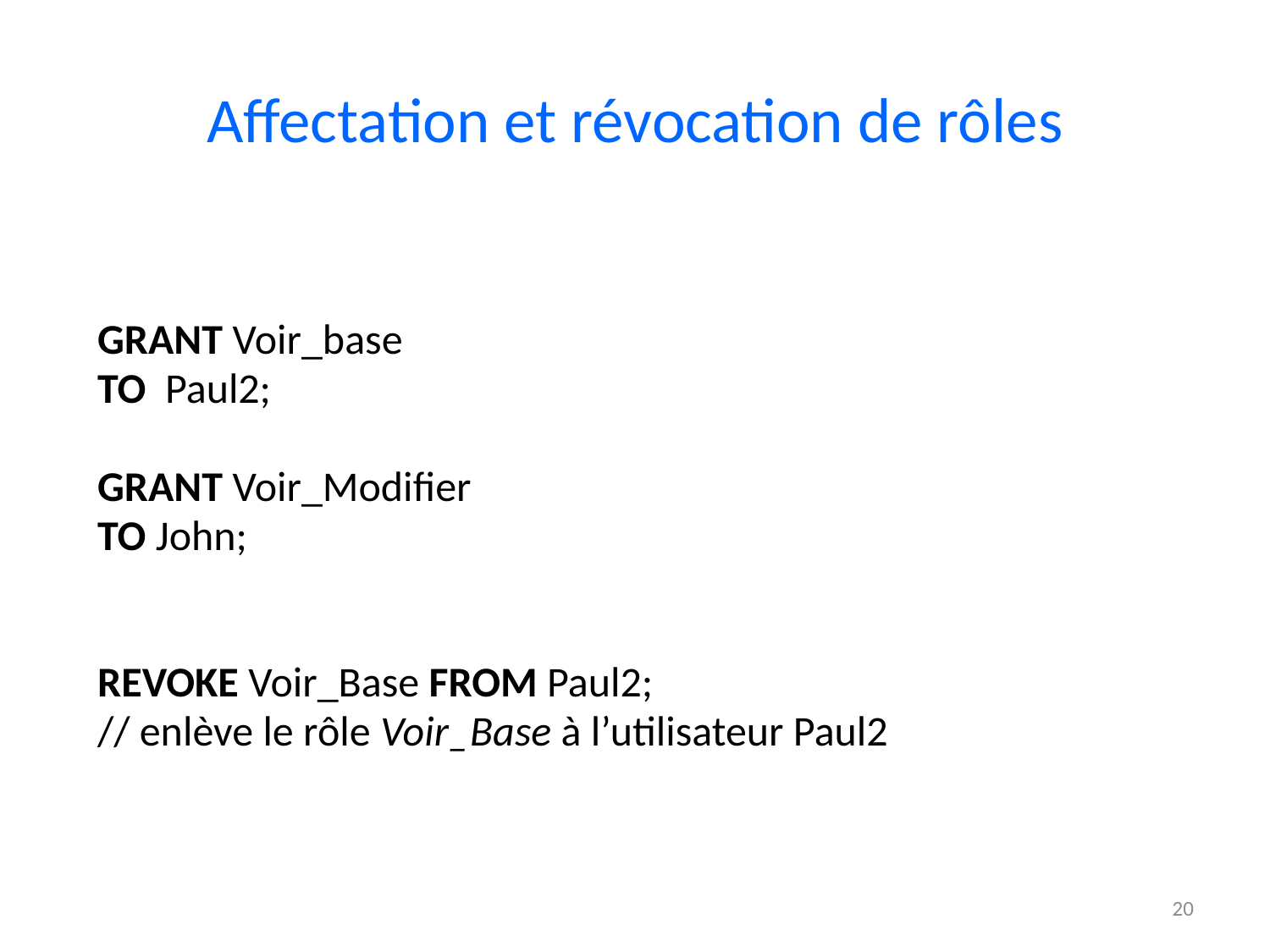

# Affectation et révocation de rôles

GRANT Voir_base
TO  Paul2;

GRANT Voir_Modifier
TO John;

REVOKE Voir_Base FROM Paul2;
// enlève le rôle Voir_Base à l’utilisateur Paul2

20